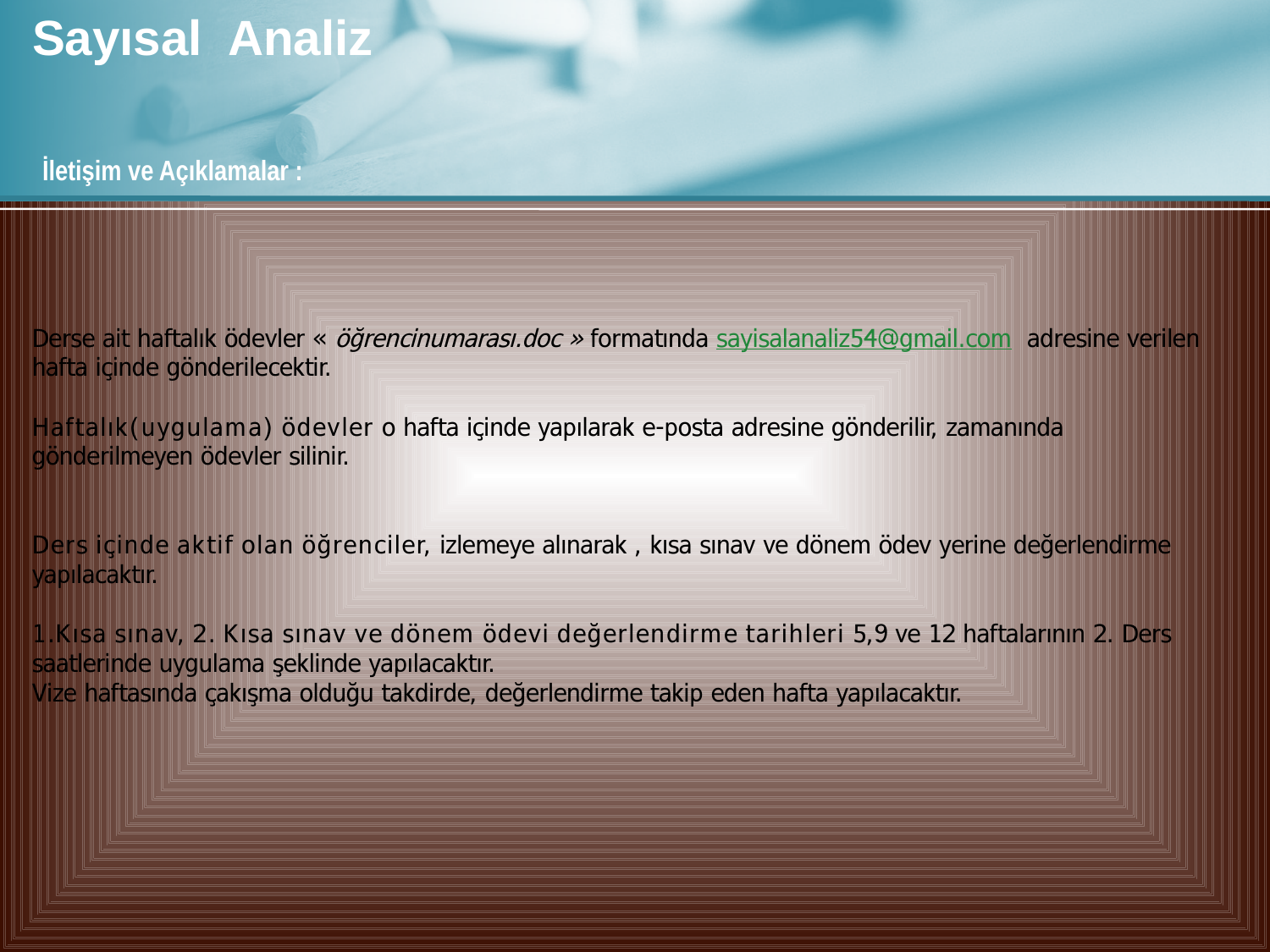

Sayısal  Analiz
İletişim ve Açıklamalar :

Derse ait haftalık ödevler « öğrencinumarası.doc » formatında sayisalanaliz54@gmail.com  adresine verilen hafta içinde gönderilecektir.

Haftalık(uygulama) ödevler o hafta içinde yapılarak e-posta adresine gönderilir, zamanında gönderilmeyen ödevler silinir.

Ders içinde aktif olan öğrenciler, izlemeye alınarak , kısa sınav ve dönem ödev yerine değerlendirme yapılacaktır.

1.Kısa sınav, 2. Kısa sınav ve dönem ödevi değerlendirme tarihleri 5,9 ve 12 haftalarının 2. Ders saatlerinde uygulama şeklinde yapılacaktır.
Vize haftasında çakışma olduğu takdirde, değerlendirme takip eden hafta yapılacaktır.